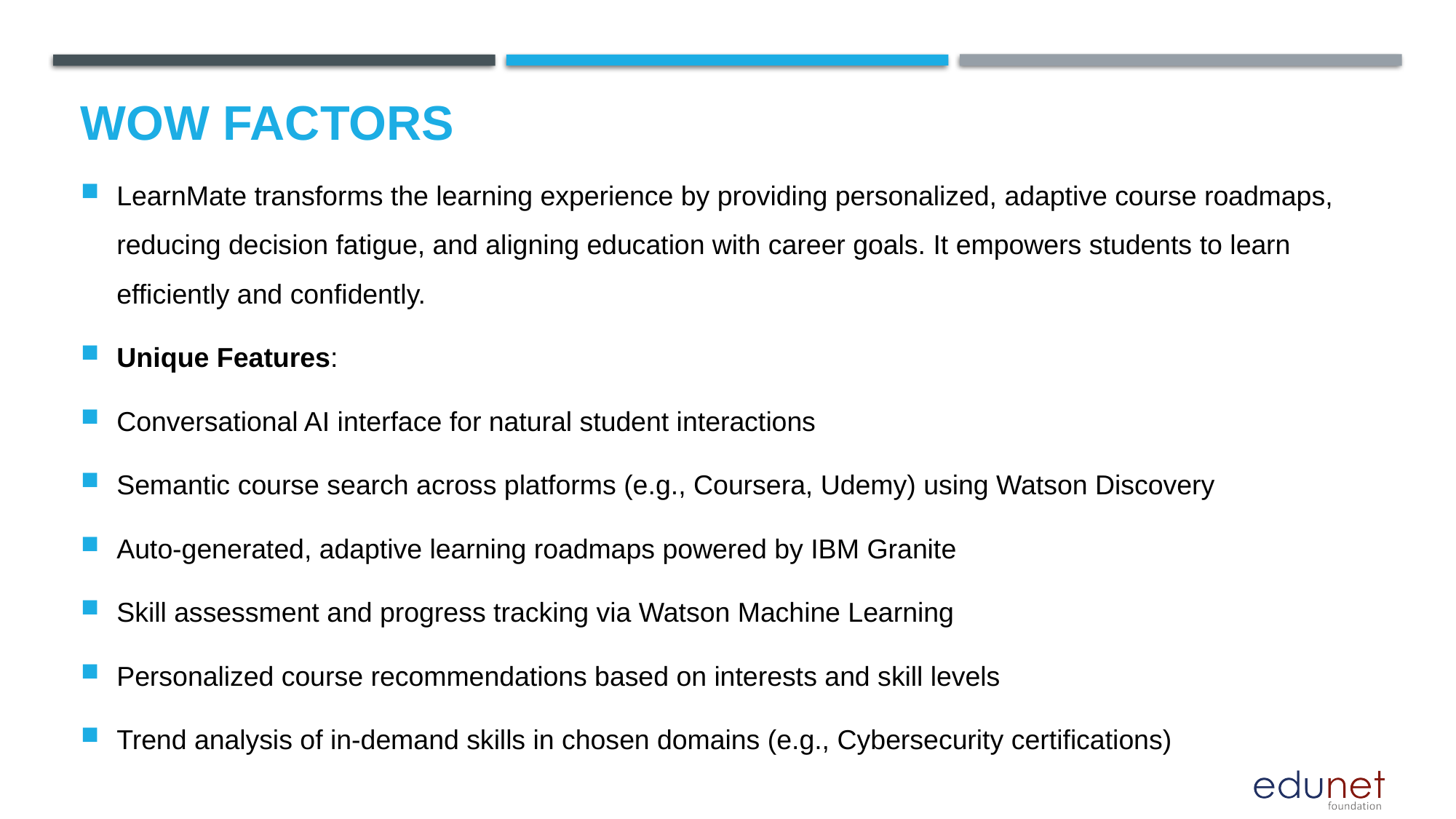

# Wow factors
LearnMate transforms the learning experience by providing personalized, adaptive course roadmaps, reducing decision fatigue, and aligning education with career goals. It empowers students to learn efficiently and confidently.
Unique Features:
Conversational AI interface for natural student interactions
Semantic course search across platforms (e.g., Coursera, Udemy) using Watson Discovery
Auto-generated, adaptive learning roadmaps powered by IBM Granite
Skill assessment and progress tracking via Watson Machine Learning
Personalized course recommendations based on interests and skill levels
Trend analysis of in-demand skills in chosen domains (e.g., Cybersecurity certifications)